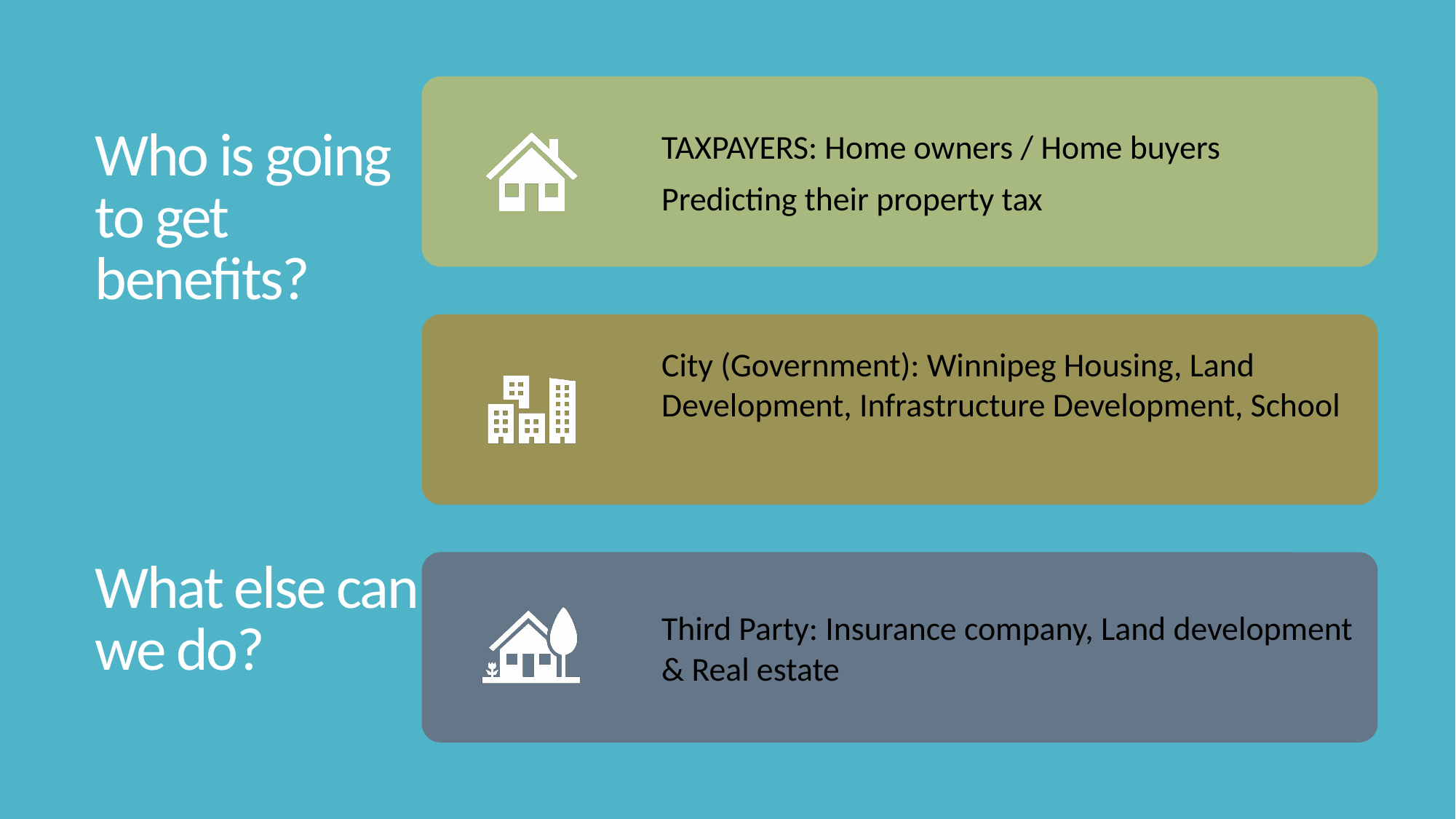

# Who is going to get benefits? What else can we do?
TAXPAYERS: Home owners / Home buyers
Predicting their property tax
City (Government): Winnipeg Housing, Land Development, Infrastructure Development, School

Third Party: Insurance company, Land development & Real estate